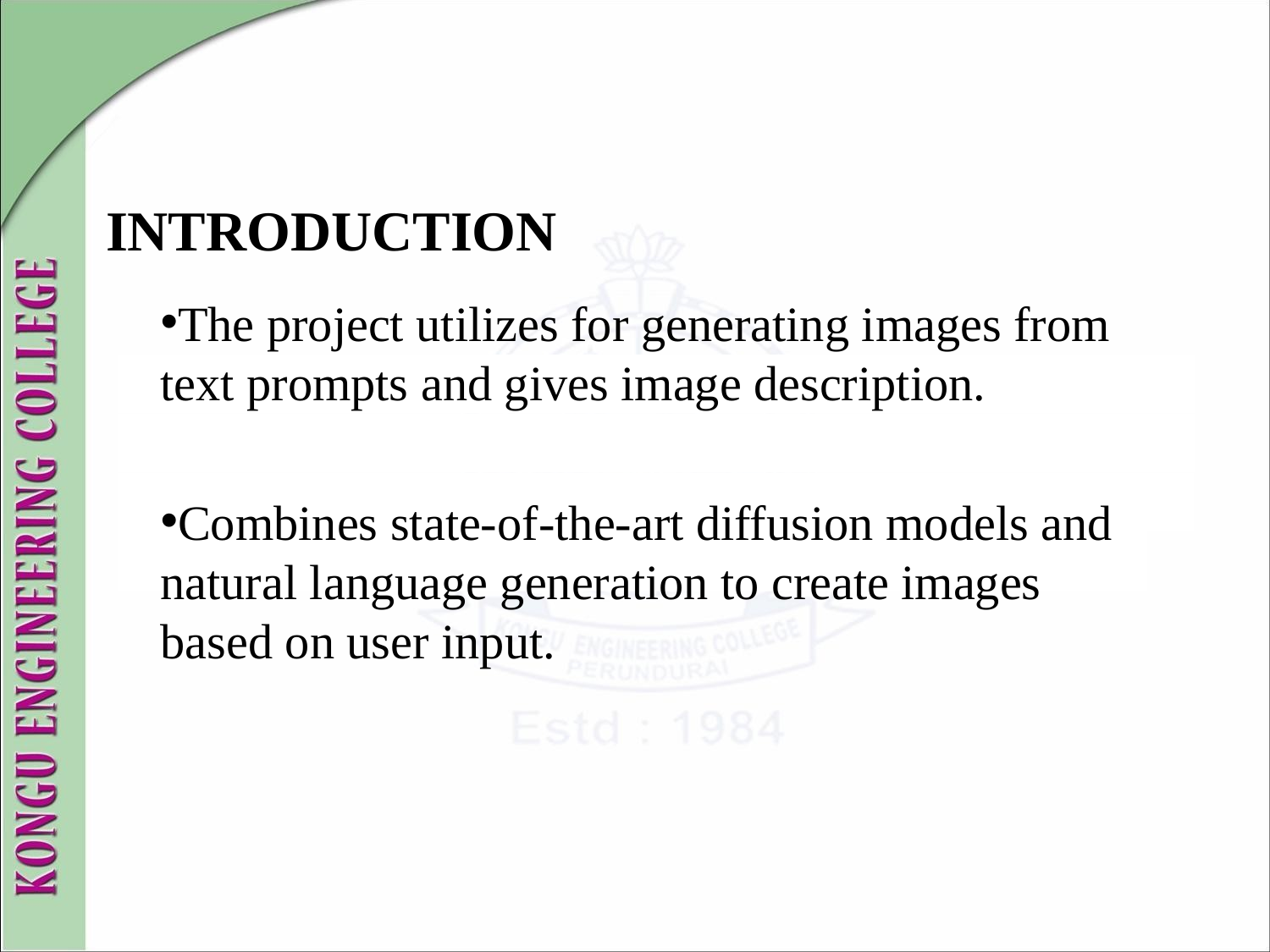

# INTRODUCTION
The project utilizes for generating images from text prompts and gives image description.

Combines state-of-the-art diffusion models and natural language generation to create images based on user input.